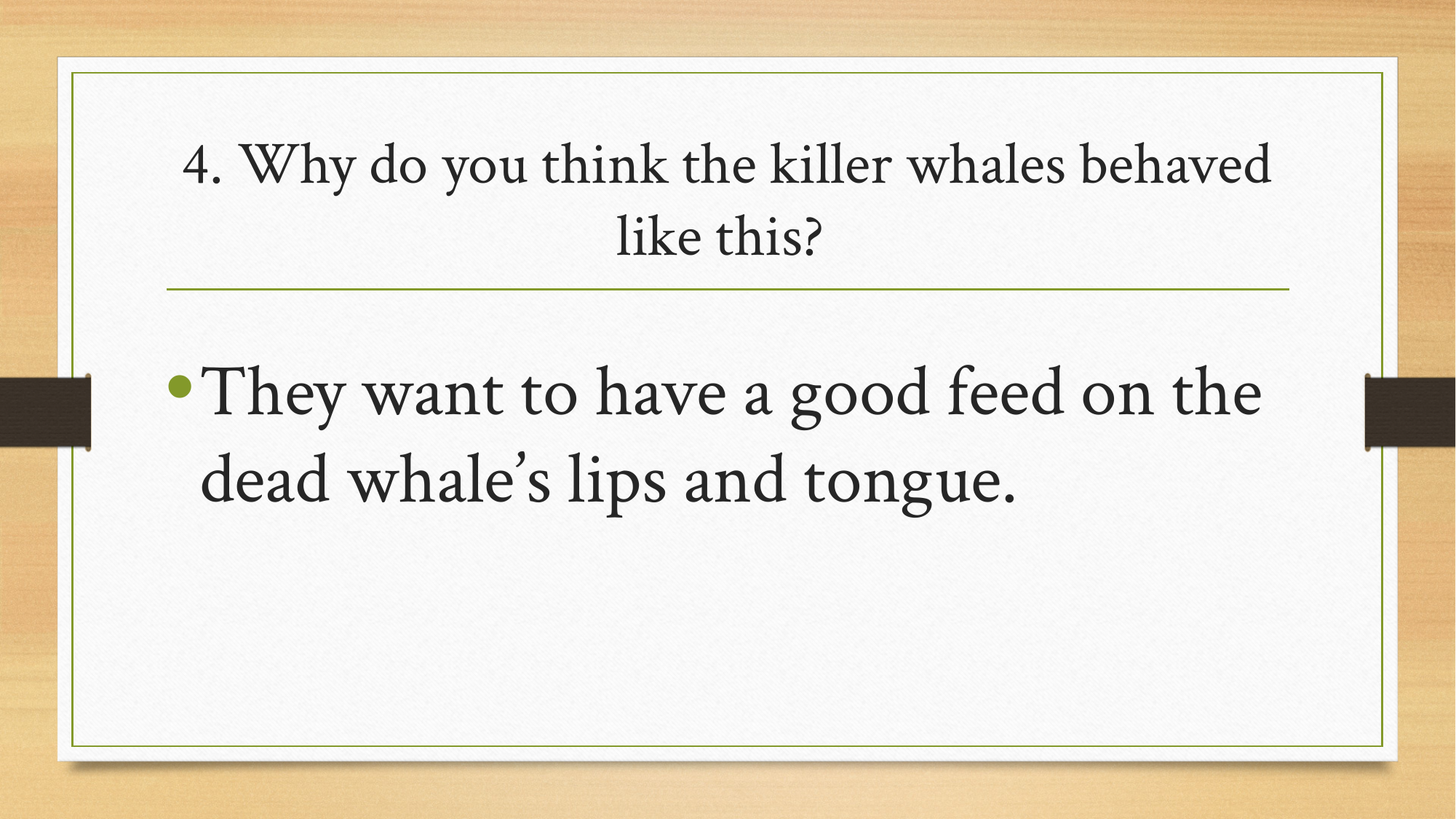

# 4. Why do you think the killer whales behaved like this?
They want to have a good feed on the dead whale’s lips and tongue.